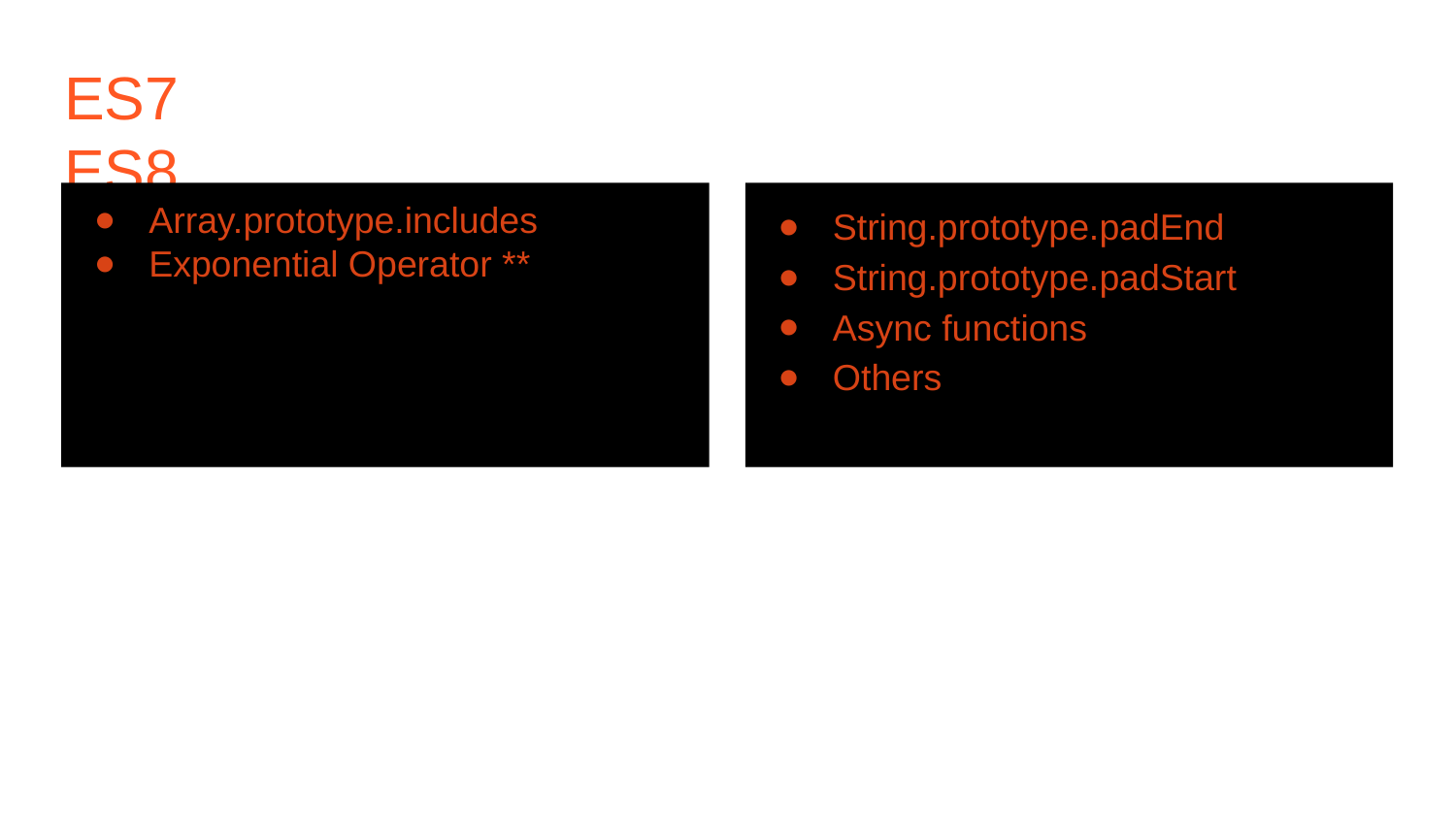

# ES7 									ES8
Array.prototype.includes
Exponential Operator **
String.prototype.padEnd
String.prototype.padStart
Async functions
Others